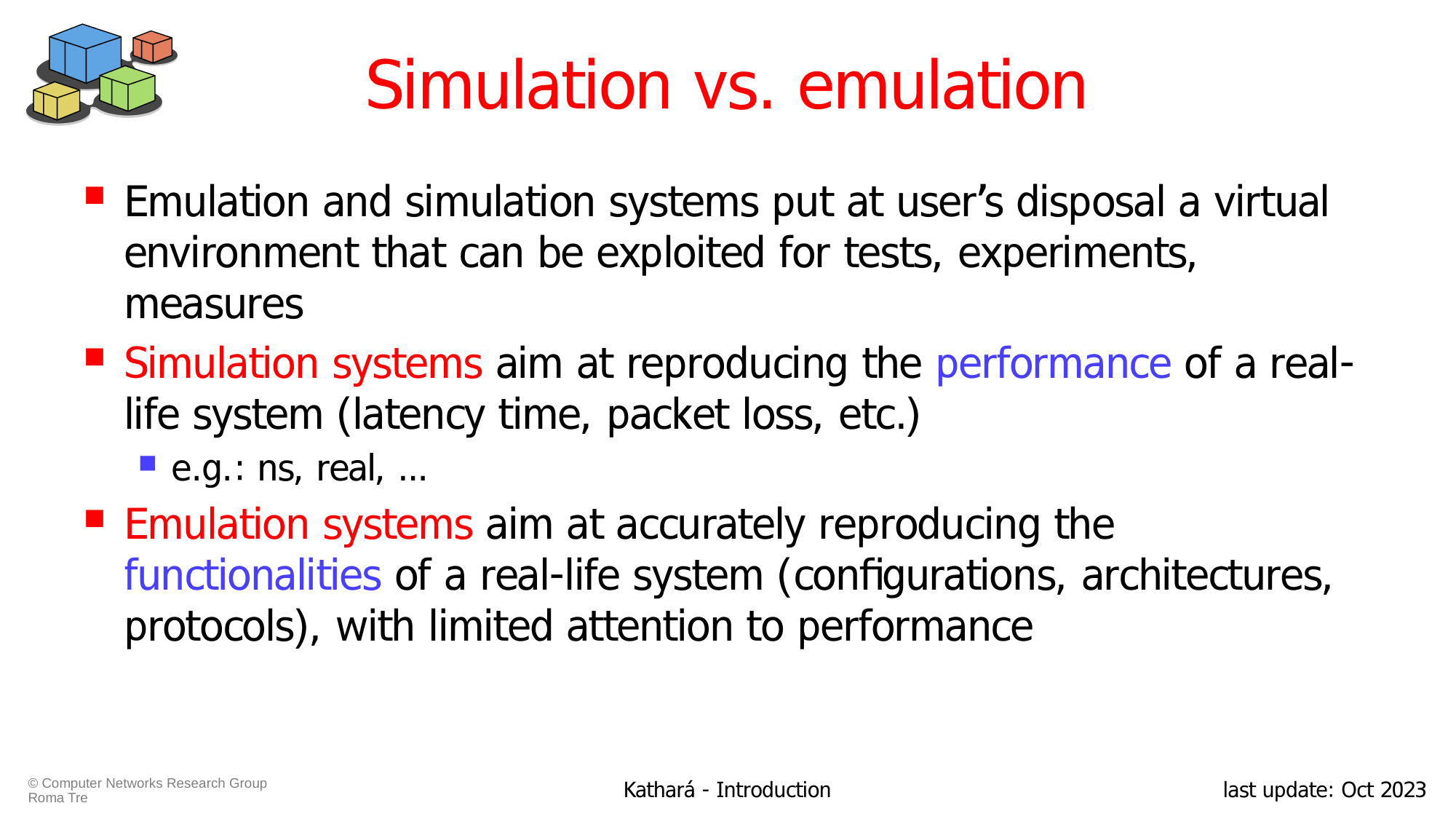

# Simulation vs. emulation
Emulation and simulation systems put at user’s disposal a virtual environment that can be exploited for tests, experiments, measures
Simulation systems aim at reproducing the performance of a real-life system (latency time, packet loss, etc.)
e.g.: ns, real, …
Emulation systems aim at accurately reproducing the functionalities of a real-life system (configurations, architectures, protocols), with limited attention to performance

Kathará - Introduction
last update: Oct 2023